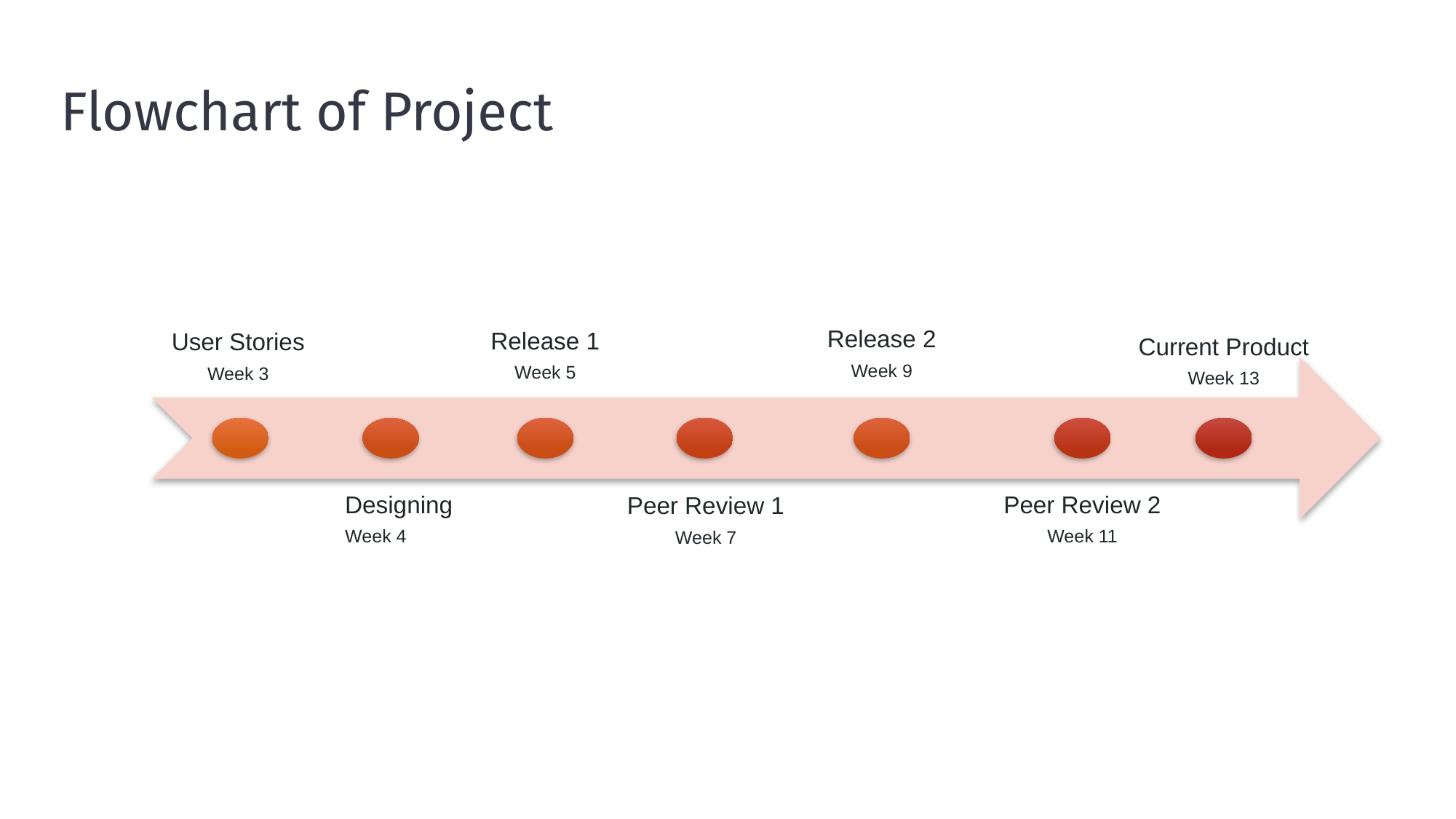

# Flowchart of Project

User Stories
Week 3
Release 1
Week 5
Current Product
Week 13

Peer Review 2
Week 11
Peer Review 1
Week 7
Release 2
Week 9

Designing
Week 4